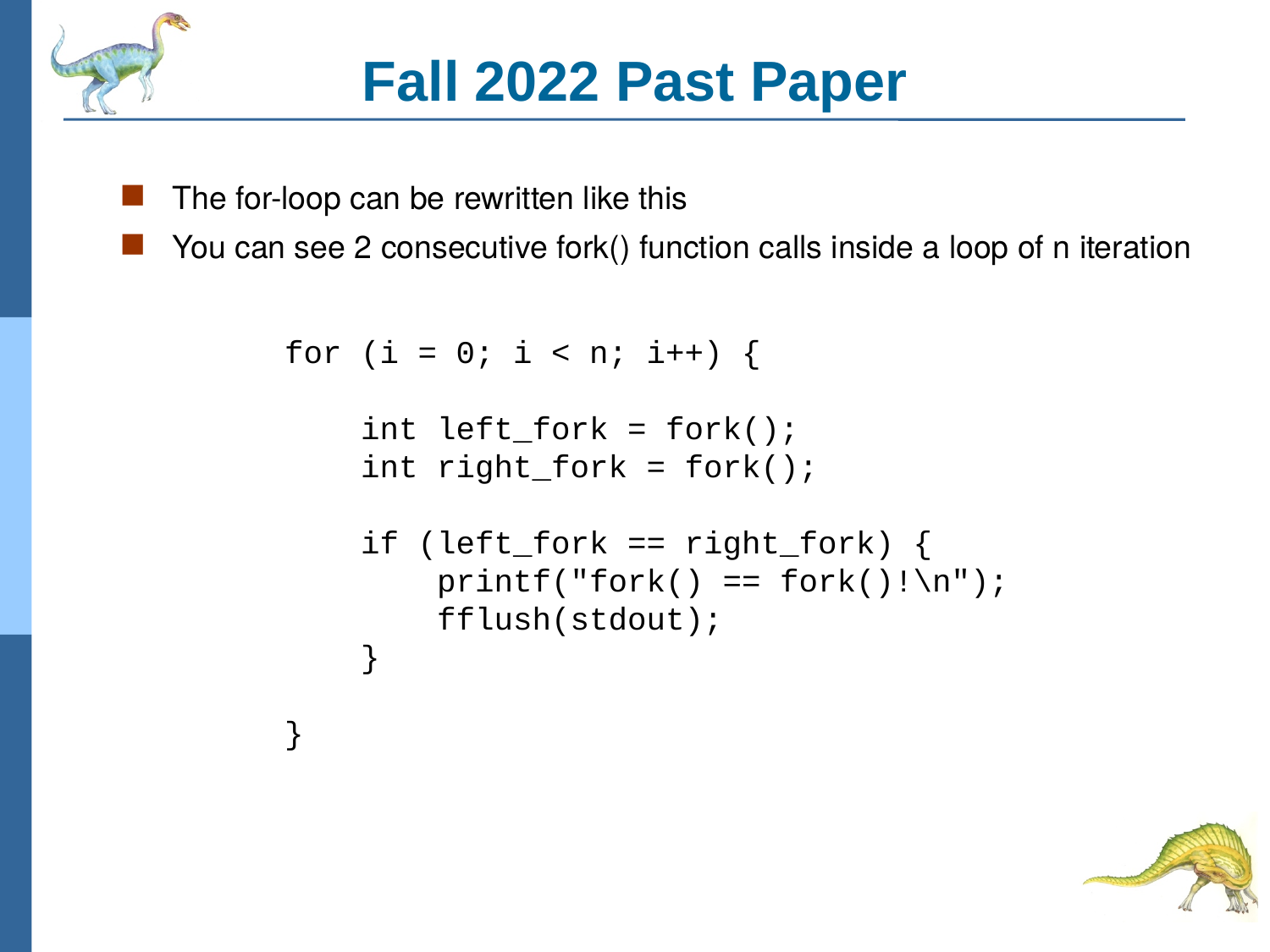

# Fall 2022 Past Paper
The for-loop can be rewritten like this
You can see 2 consecutive fork() function calls inside a loop of n iteration
for (i = 0; i < n; i++) {

    int left_fork = fork();
    int right_fork = fork();

    if (left_fork == right_fork) {
        printf("fork() == fork()!\n");
        fflush(stdout);
    }

}